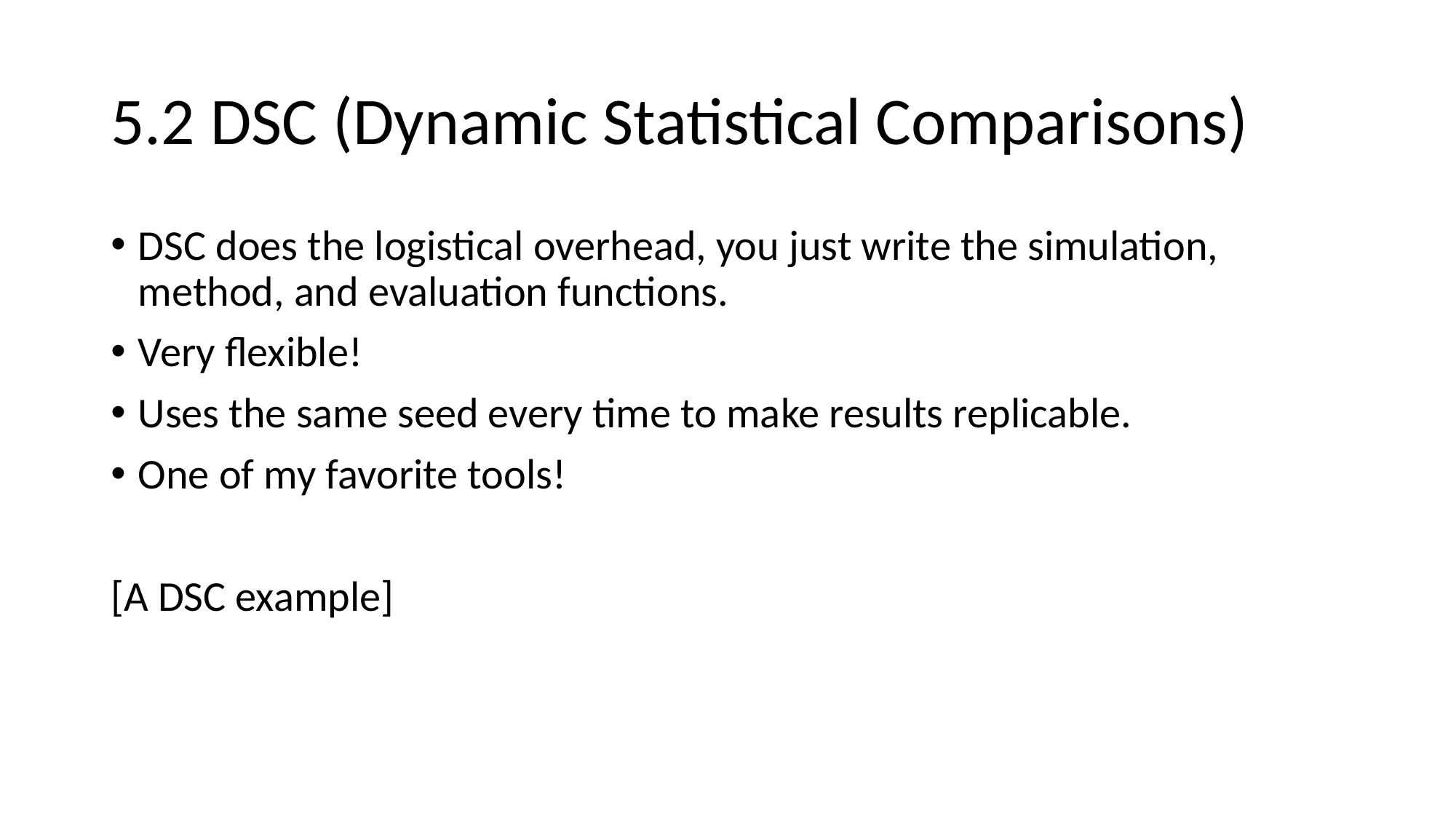

# 5.2 DSC (Dynamic Statistical Comparisons)
DSC does the logistical overhead, you just write the simulation, method, and evaluation functions.
Very flexible!
Uses the same seed every time to make results replicable.
One of my favorite tools!

[A DSC example]